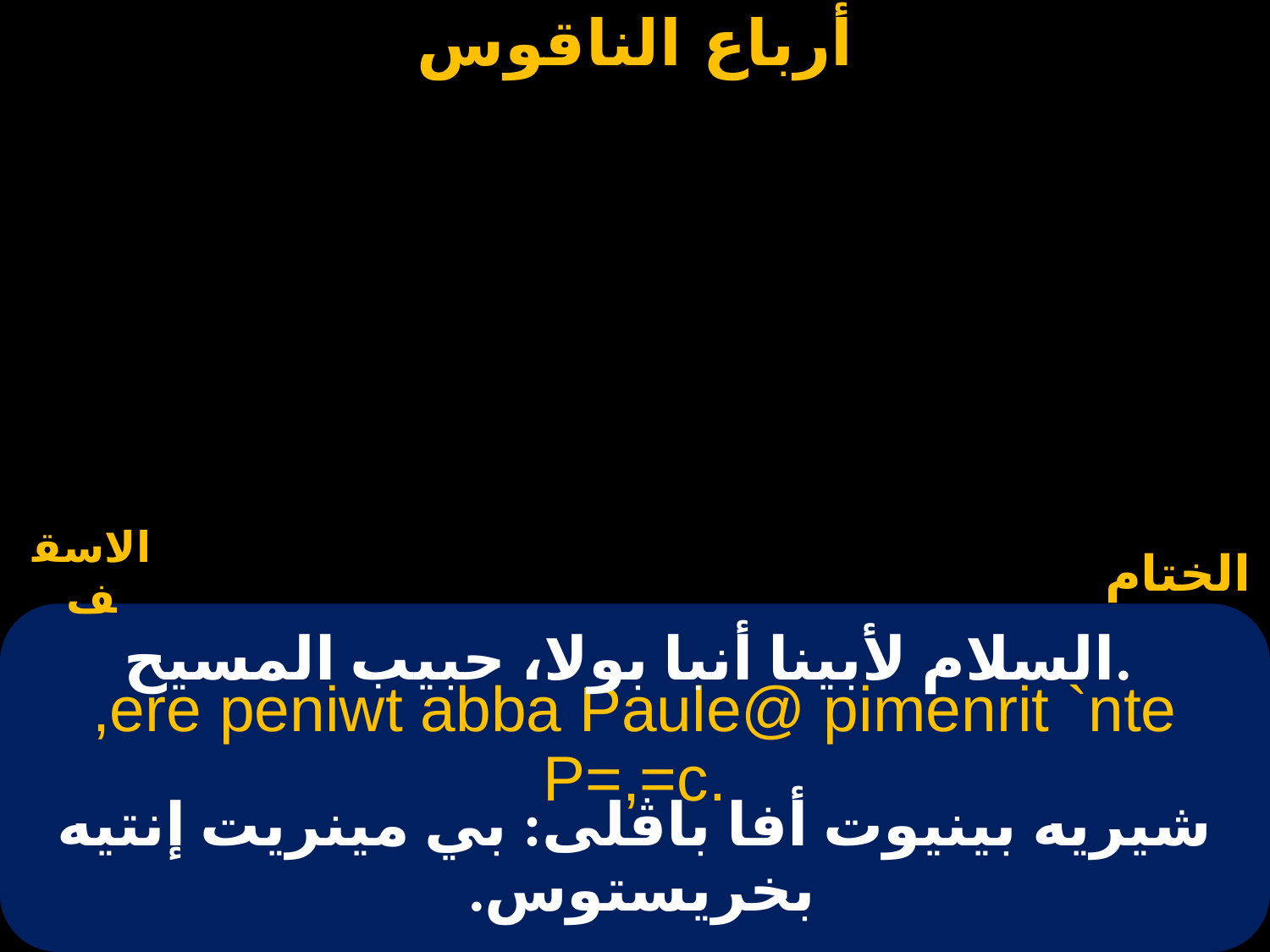

الاسقف
الختام
# السلام لأبينا أنبا بولا، حبيب المسيح.
,ere peniwt abba Paule@ pimenrit `nte P=,=c.
شيريه بينيوت أفا باڤلى: بي مينريت إنتيه بخريستوس.